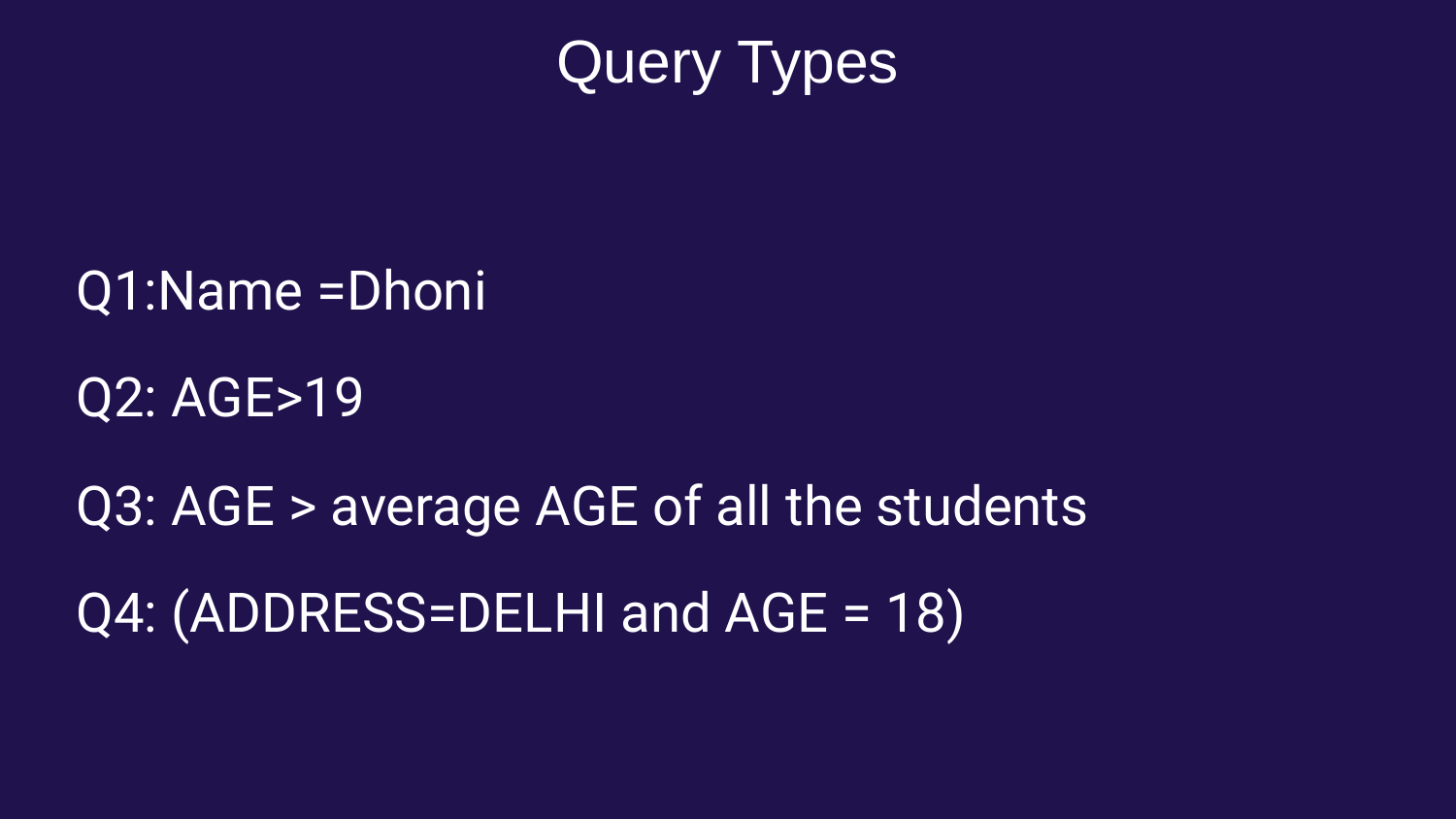

Query Types

Q1:Name =Dhoni
Q2: AGE>19
Q3: AGE > average AGE of all the students
Q4: (ADDRESS=DELHI and AGE = 18)